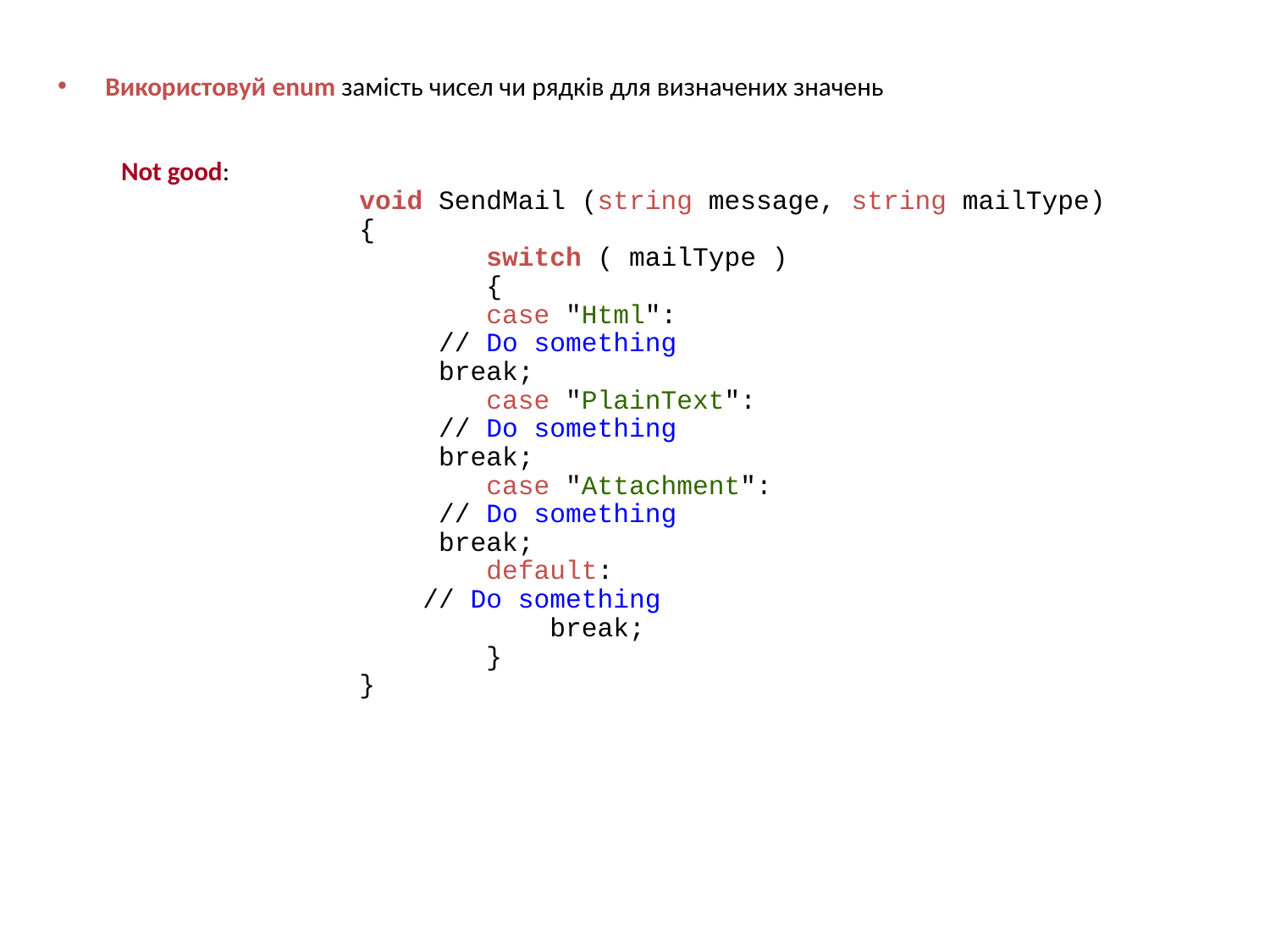

Використовуй enum замість чисел чи рядків для визначених значень

Not good:
			void SendMail (string message, string mailType)
			{
    			switch ( mailType )
    			{
      			case "Html":
          		     // Do something
          		     break;
      			case "PlainText":
          		     // Do something
          		     break;
      			case "Attachment":
          		     // Do something
          		     break;
      			default:
          		    // Do something
      			    break;
    			}
			}
Format. Case study